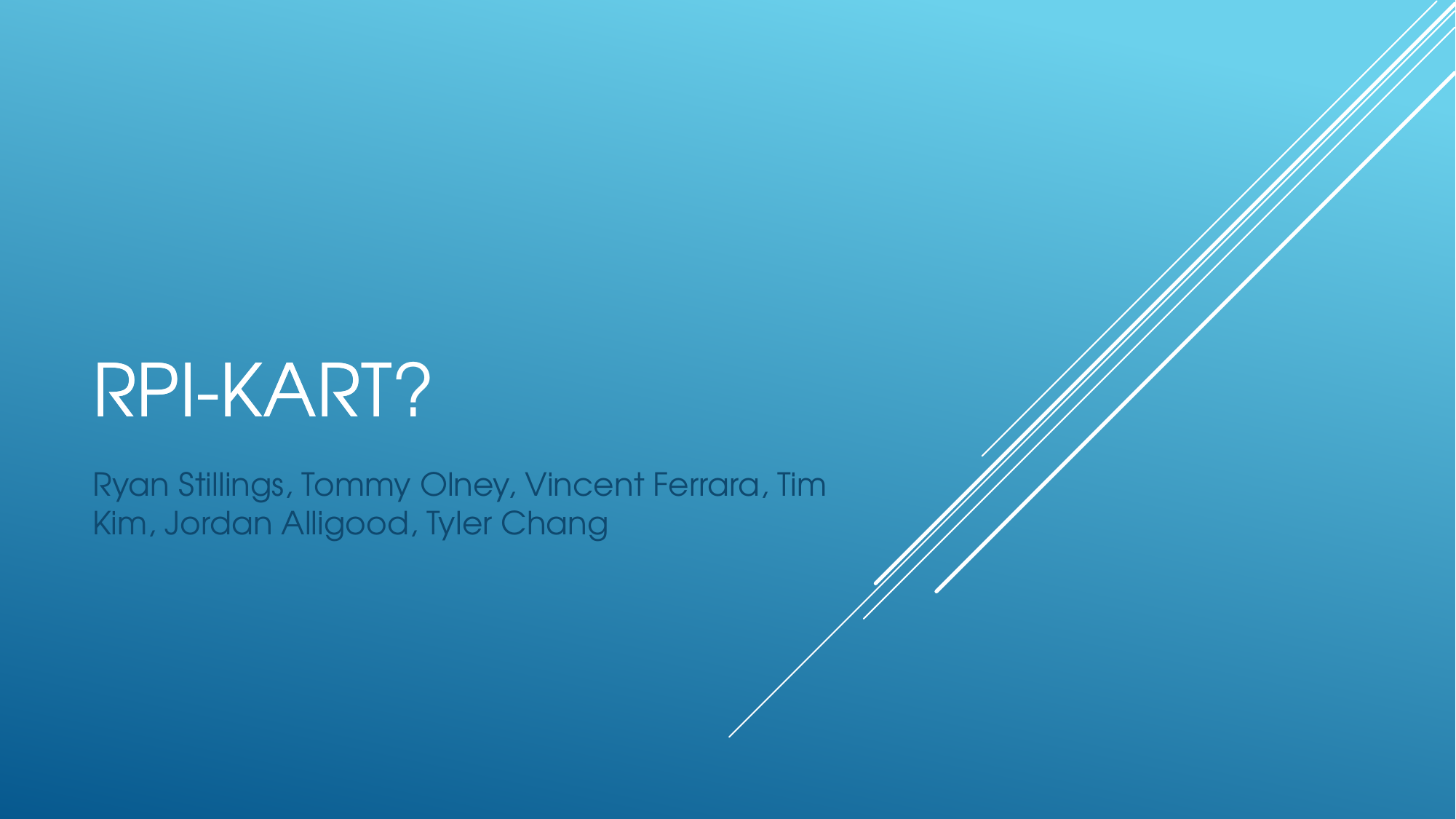

# RPI-Kart
RPI-Kart?
Ryan Stillings, Tommy Olney, Vincent Ferrara, Tim Kim, Jordan Alligood, Tyler Chang